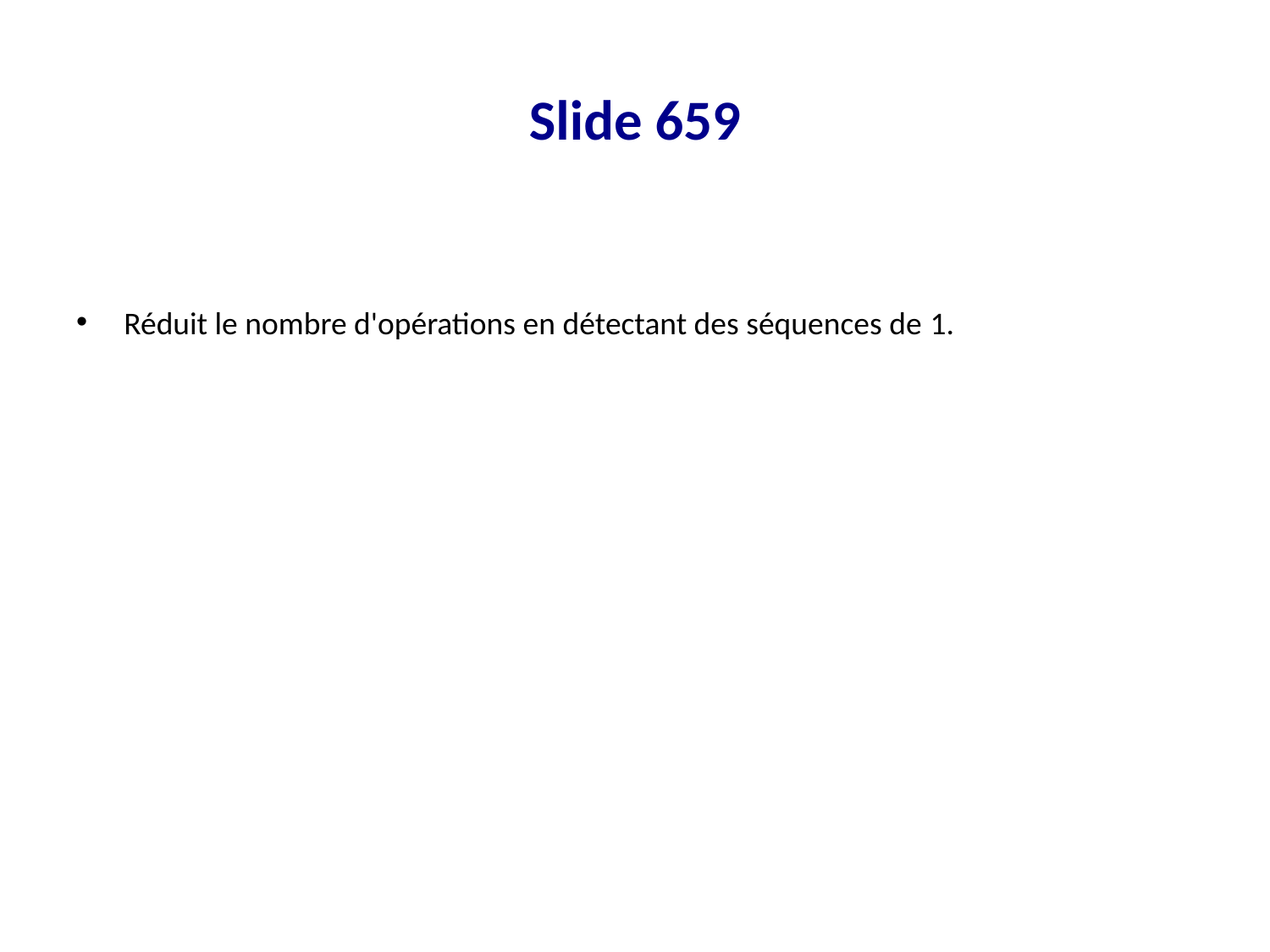

# Slide 659

Réduit le nombre d'opérations en détectant des séquences de 1.